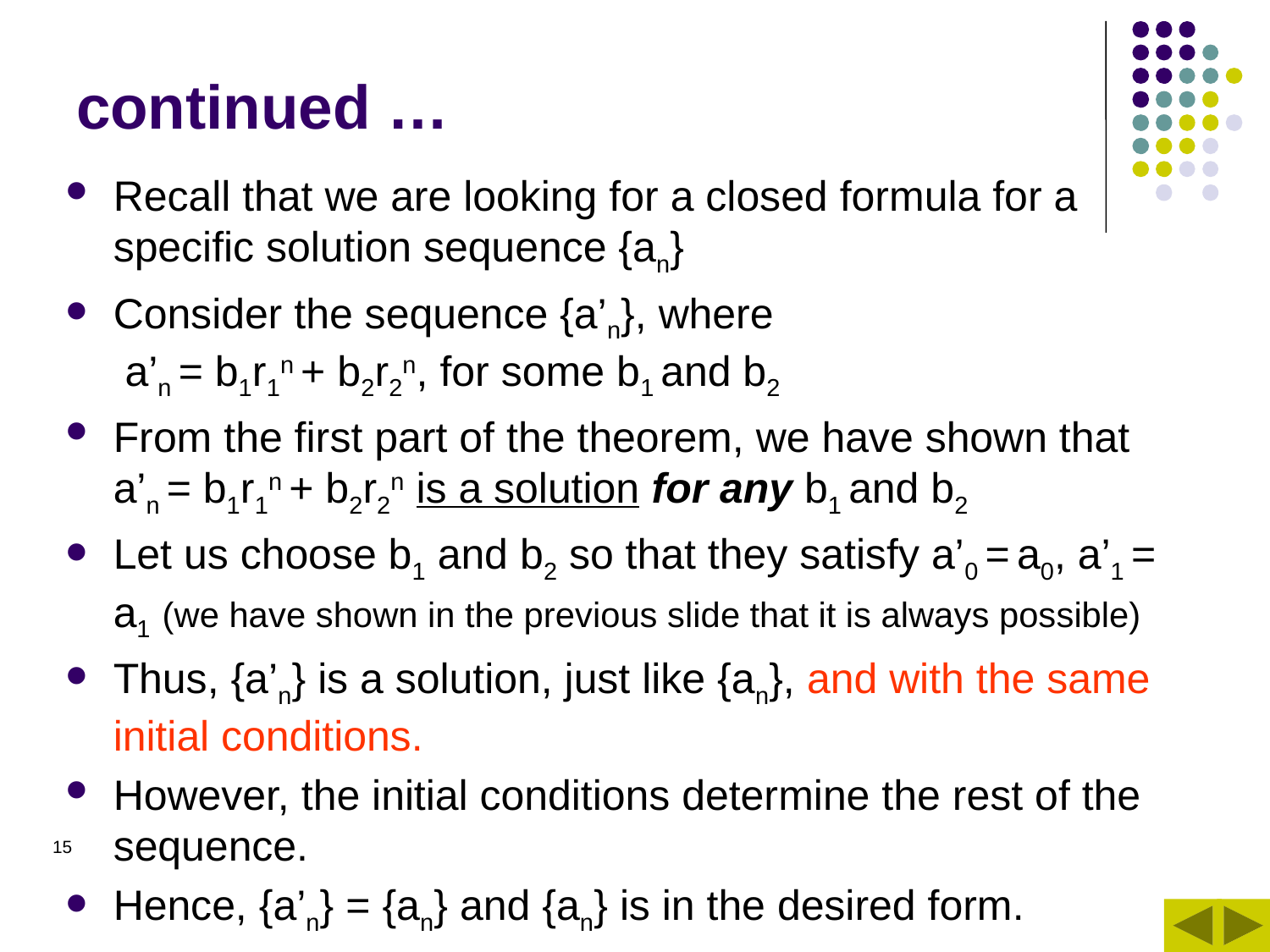

# continued …
Recall that we are looking for a closed formula for a specific solution sequence {an}
Consider the sequence {a’n}, where
 a’n = b1r1n + b2r2n, for some b1 and b2
From the first part of the theorem, we have shown that a’n = b1r1n + b2r2n is a solution for any b1 and b2
Let us choose b1 and b2 so that they satisfy a’0 = a0, a’1 = a1 (we have shown in the previous slide that it is always possible)
Thus, {a’n} is a solution, just like {an}, and with the same initial conditions.
However, the initial conditions determine the rest of the sequence.
Hence, {a’n} = {an} and {an} is in the desired form.
15